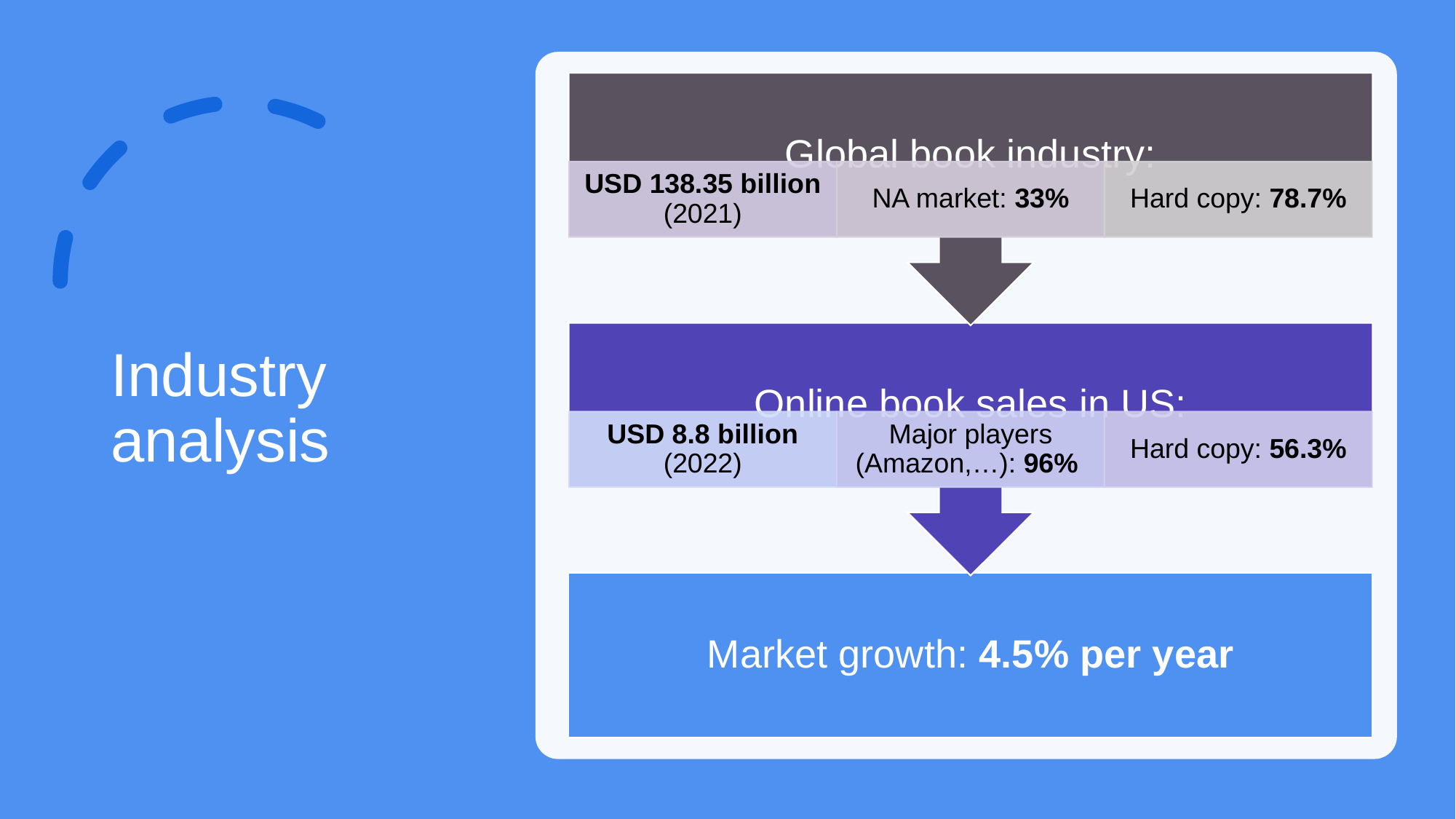

Market growth: 4.5% per year
Online book sales in US:
USD 8.8 billion (2022)
Major players (Amazon,…): 96%
Hard copy: 56.3%
Global book industry:
USD 138.35 billion (2021)
NA market: 33%
Hard copy: 78.7%
# Industry analysis